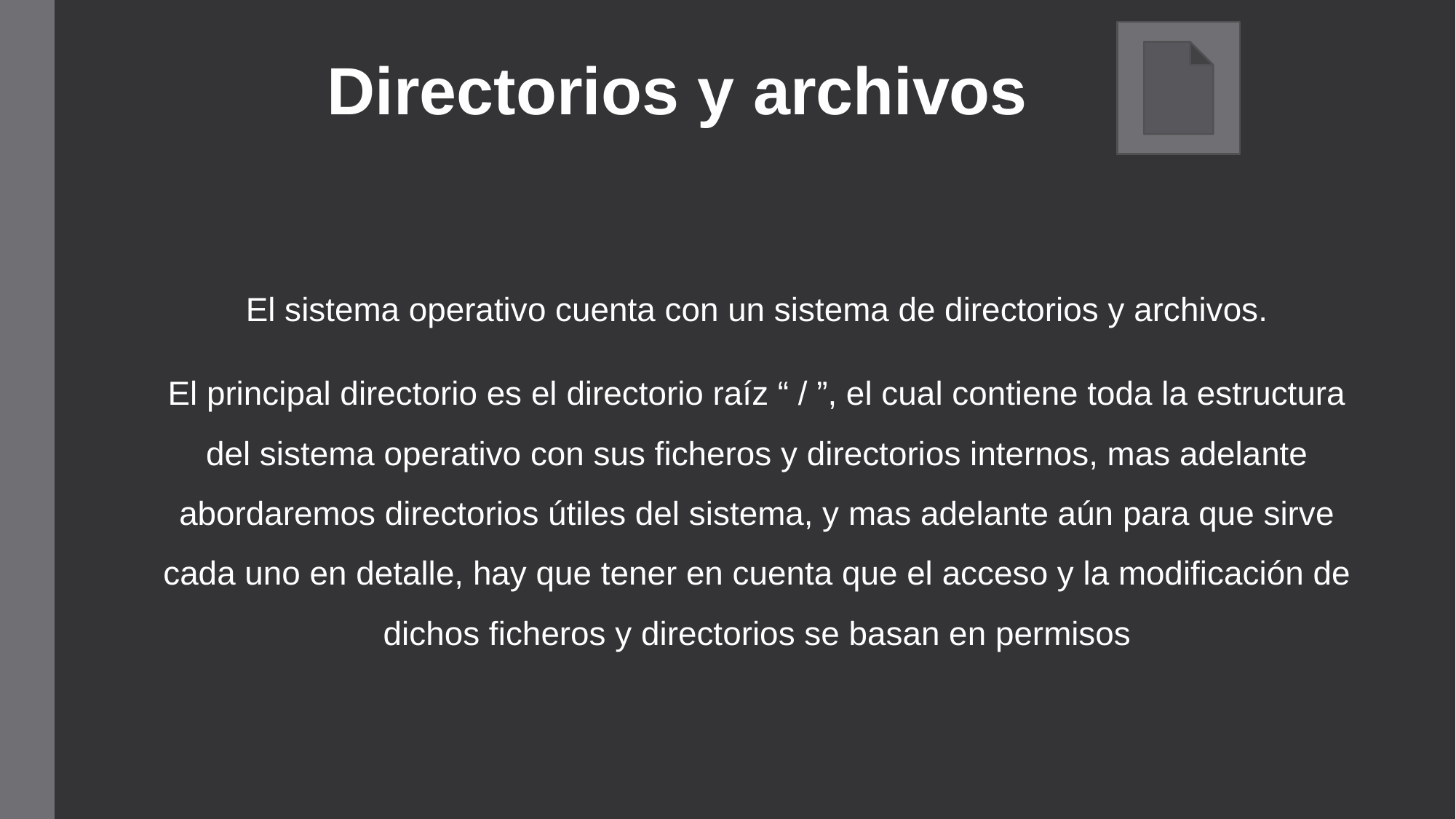

# Directorios y archivos
El sistema operativo cuenta con un sistema de directorios y archivos.
El principal directorio es el directorio raíz “ / ”, el cual contiene toda la estructura del sistema operativo con sus ficheros y directorios internos, mas adelante abordaremos directorios útiles del sistema, y mas adelante aún para que sirve cada uno en detalle, hay que tener en cuenta que el acceso y la modificación de dichos ficheros y directorios se basan en permisos